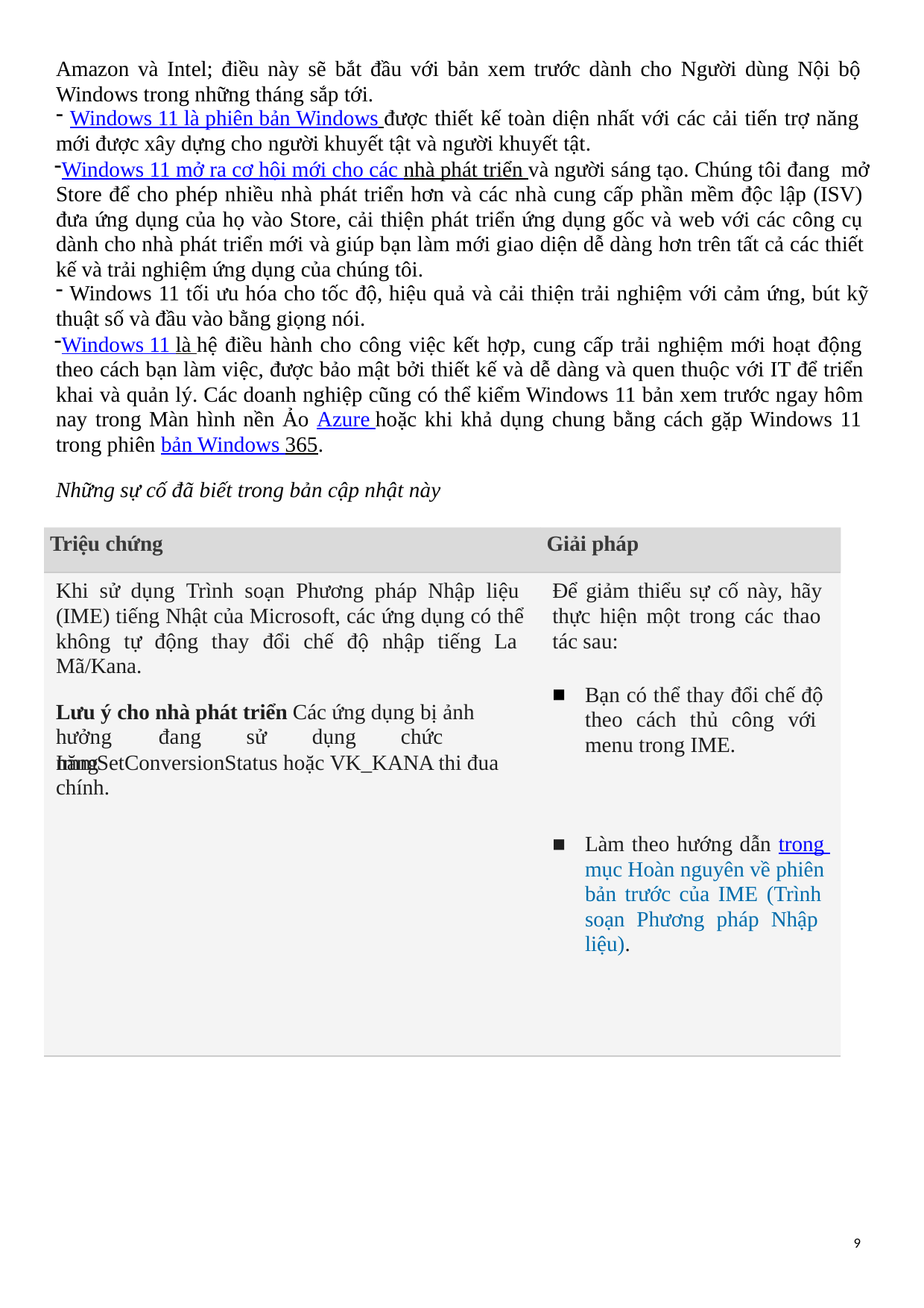

Amazon và Intel; điều này sẽ bắt đầu với bản xem trước dành cho Người dùng Nội bộ  Windows trong những tháng sắp tới.
Windows 11 là phiên bản Windows được thiết kế toàn diện nhất với các cải tiến trợ năng
mới được xây dựng cho người khuyết tật và người khuyết tật.
Windows 11 mở ra cơ hội mới cho các nhà phát triển và người sáng tạo. Chúng tôi đang  mở Store để cho phép nhiều nhà phát triển hơn và các nhà cung cấp phần mềm độc lập (ISV)  đưa ứng dụng của họ vào Store, cải thiện phát triển ứng dụng gốc và web với các công cụ  dành cho nhà phát triển mới và giúp bạn làm mới giao diện dễ dàng hơn trên tất cả các thiết  kế và trải nghiệm ứng dụng của chúng tôi.
Windows 11 tối ưu hóa cho tốc độ, hiệu quả và cải thiện trải nghiệm với cảm ứng, bút kỹ
thuật số và đầu vào bằng giọng nói.
Windows 11 là hệ điều hành cho công việc kết hợp, cung cấp trải nghiệm mới hoạt động  theo cách bạn làm việc, được bảo mật bởi thiết kế và dễ dàng và quen thuộc với IT để triển  khai và quản lý. Các doanh nghiệp cũng có thể kiểm Windows 11 bản xem trước ngay hôm  nay trong Màn hình nền Ảo Azure hoặc khi khả dụng chung bằng cách gặp Windows 11  trong phiên bản Windows 365.
Những sự cố đã biết trong bản cập nhật này

Triệu chứng
Giải pháp

Khi sử dụng Trình soạn Phương pháp Nhập liệu  (IME) tiếng Nhật của Microsoft, các ứng dụng có thể  không tự động thay đổi chế độ nhập tiếng La  Mã/Kana.
Để giảm thiểu sự cố này, hãy  thực hiện một trong các thao  tác sau:

Bạn có thể thay đổi chế độ  theo cách thủ công với  menu trong IME.
Lưu ý cho nhà phát triển Các ứng dụng bị ảnh
hưởng	đang	sử	dụng	chức	năng
ImmSetConversionStatus hoặc VK_KANA thi đua  chính.
Làm theo hướng dẫn trong  mục Hoàn nguyên về phiên  bản trước của IME (Trình  soạn Phương pháp Nhập  liệu).
9